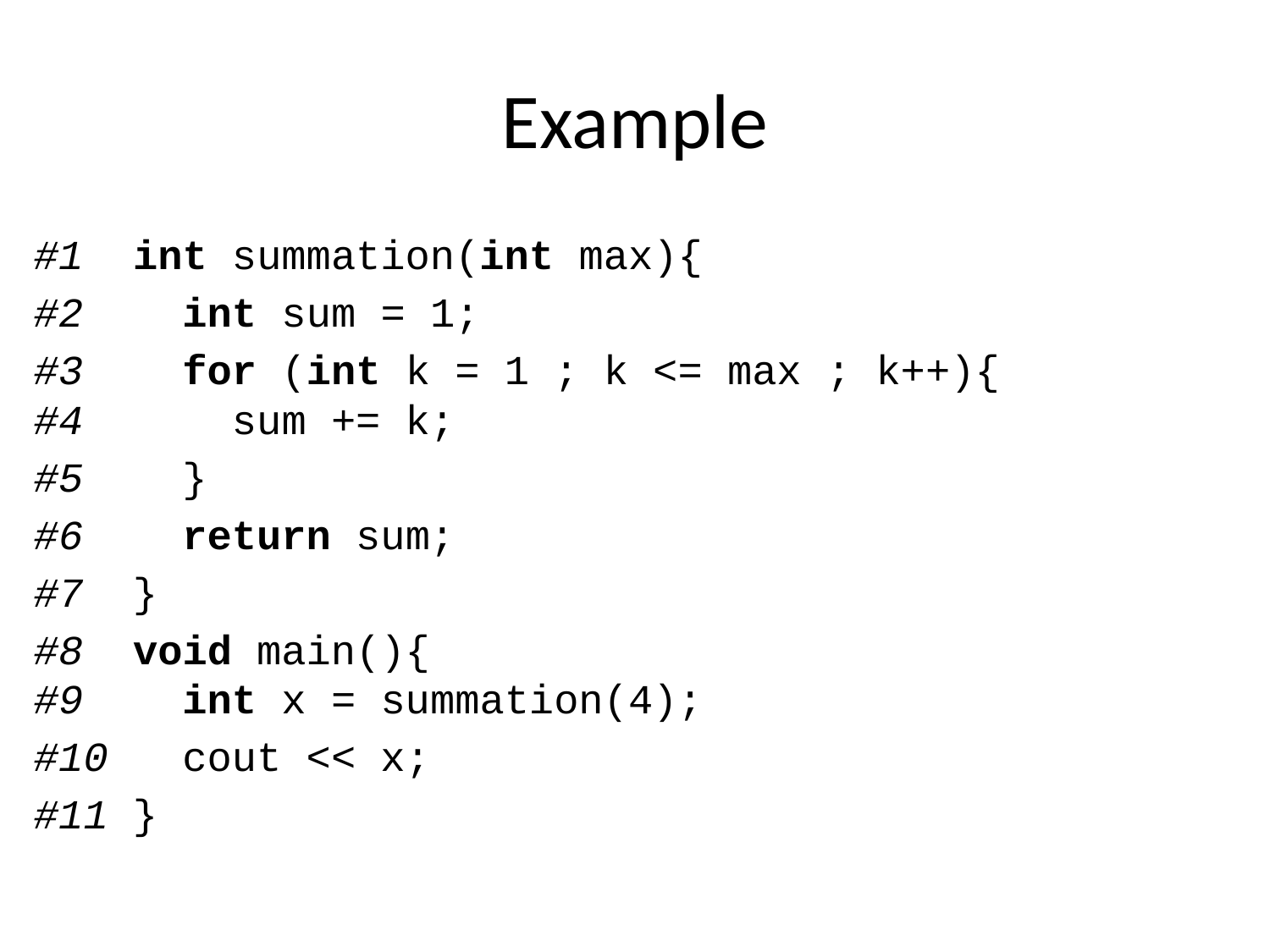

# Example
#1  int summation(int max){
#2    int sum = 1;
#3    for (int k = 1 ; k <= max ; k++){
#4      sum += k;
#5    }
#6    return sum;
#7  }
#8  void main(){
#9    int x = summation(4);
#10   cout << x;
#11 }